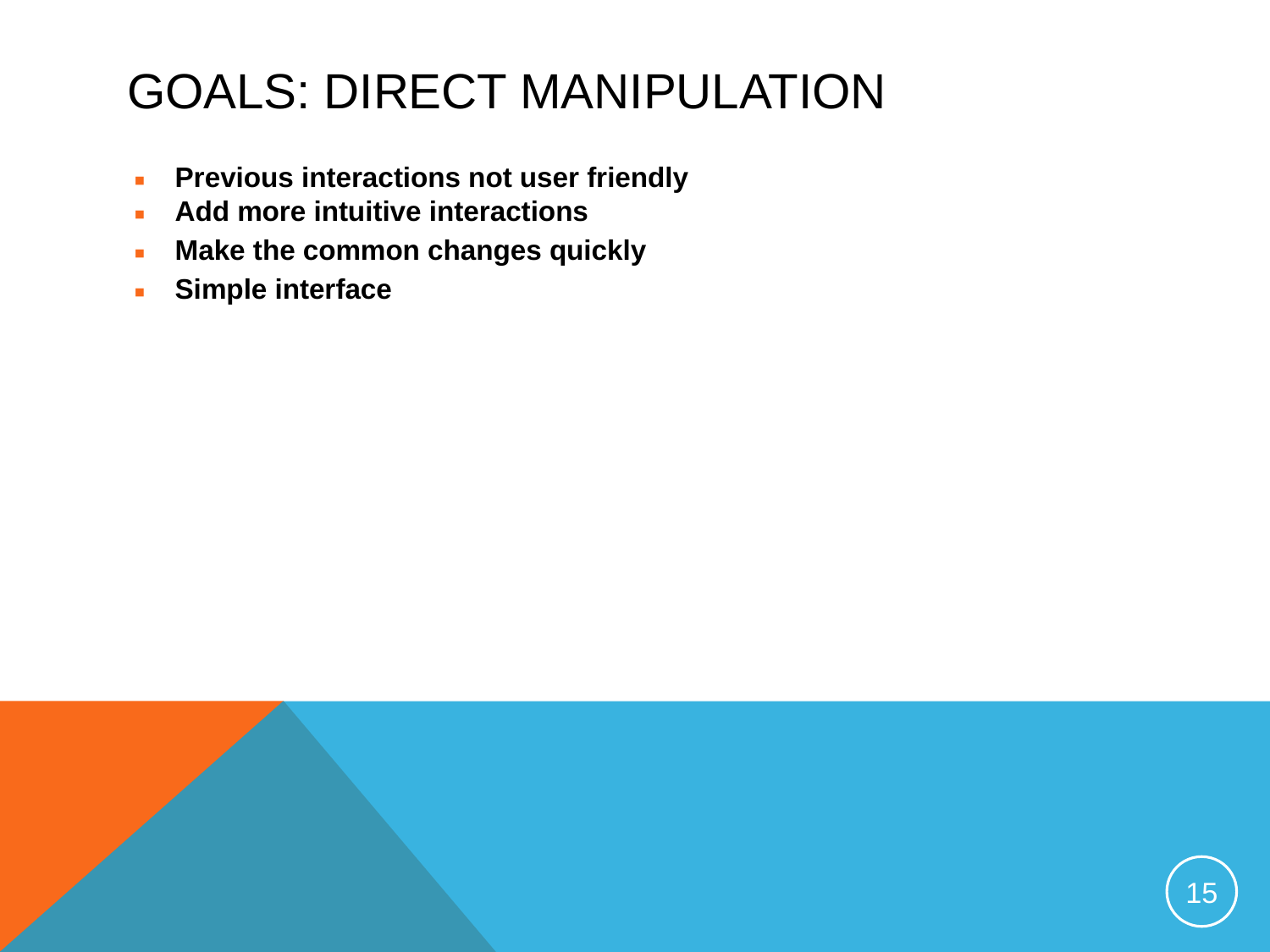

# GOALS: DIRECT MANIPULATION
Previous interactions not user friendly
Add more intuitive interactions
Make the common changes quickly
Simple interface
15